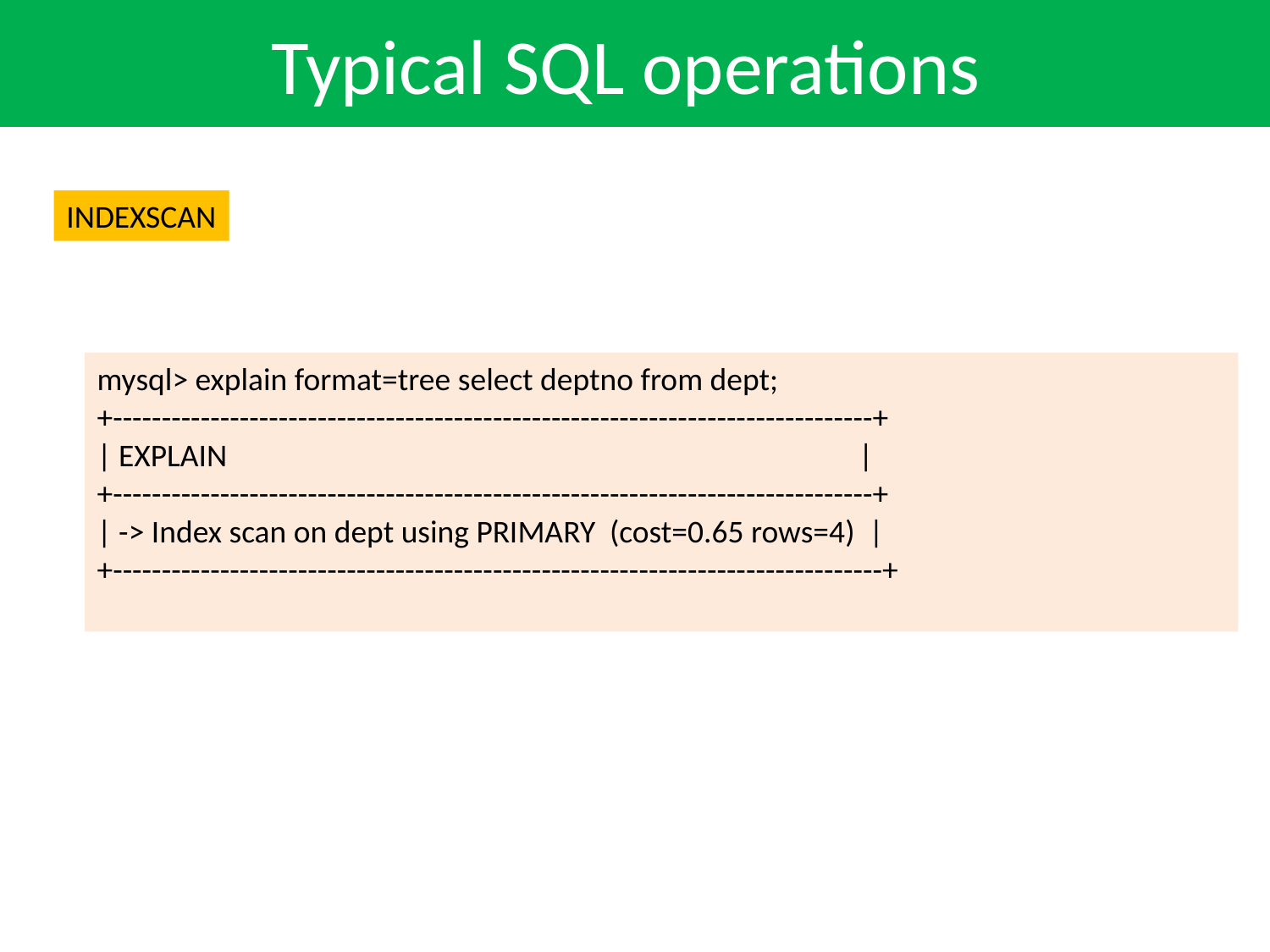

# Typical SQL operations
INDEXSCAN
mysql> explain format=tree select deptno from dept;
+------------------------------------------------------------------------------+
| EXPLAIN                                                                                        |
+------------------------------------------------------------------------------+
| -> Index scan on dept using PRIMARY  (cost=0.65 rows=4)  |
+-------------------------------------------------------------------------------+